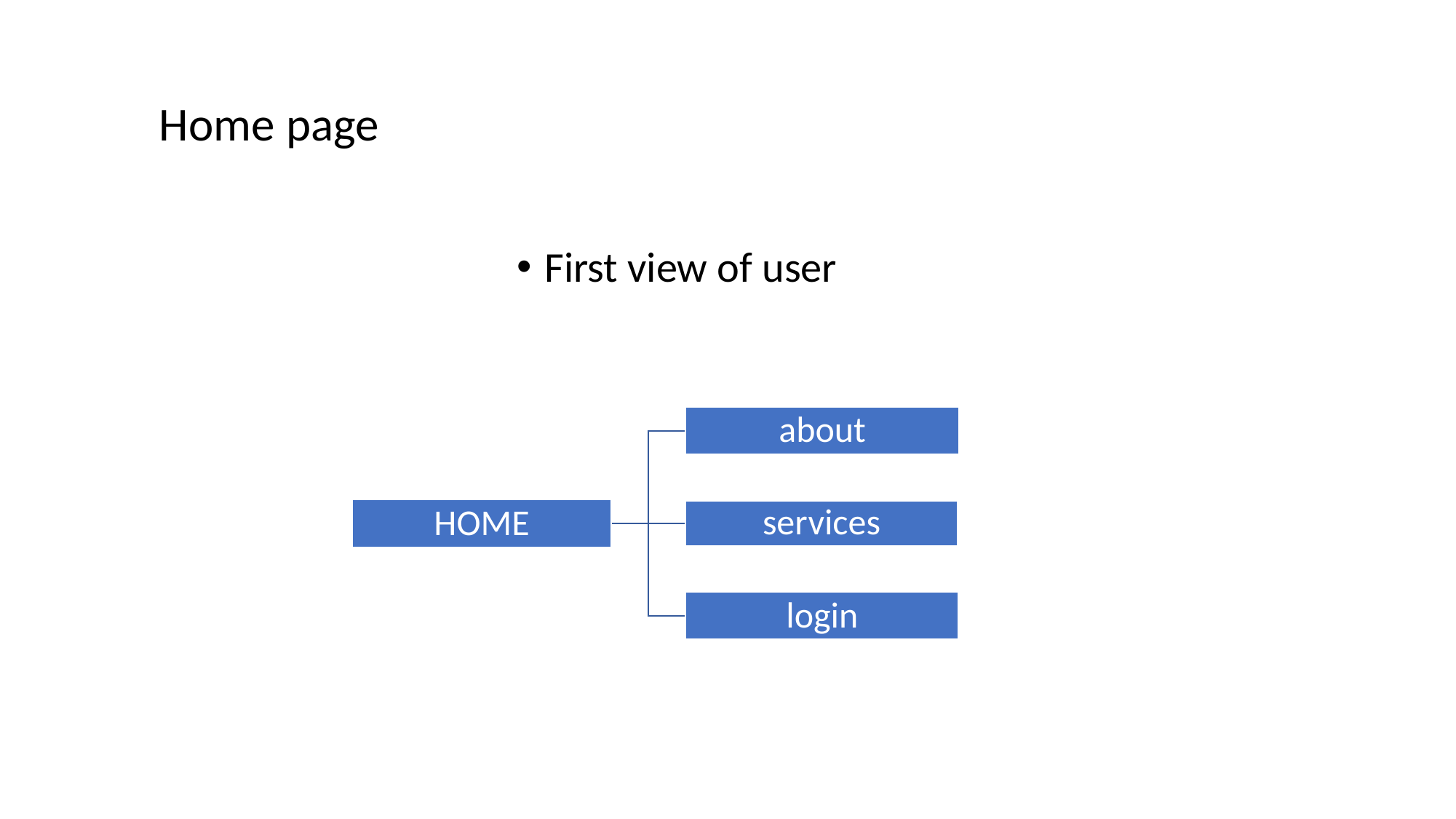

# Home page
First view of user
HOME
about
services
login